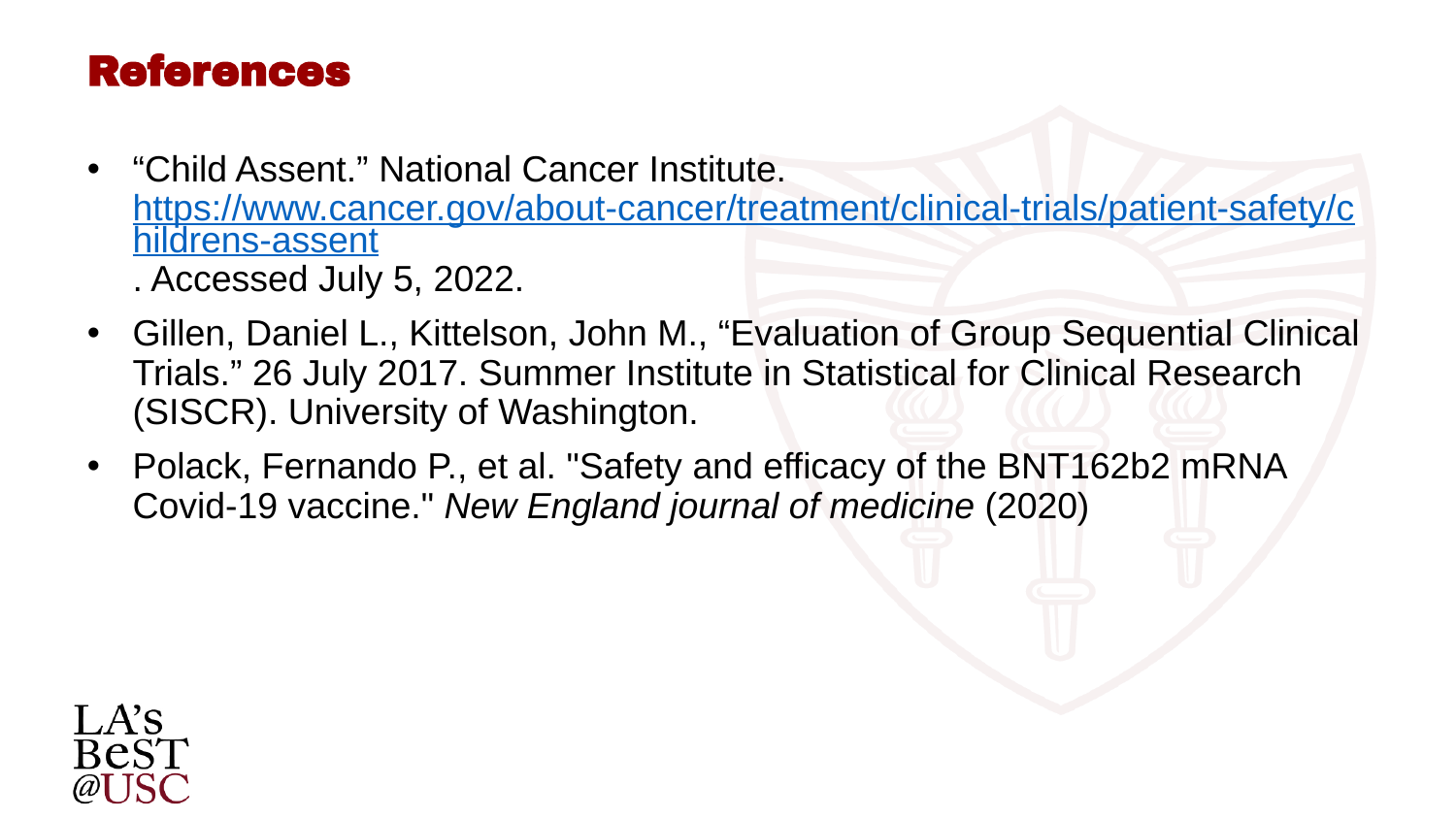

References
“Child Assent.” National Cancer Institute. https://www.cancer.gov/about-cancer/treatment/clinical-trials/patient-safety/childrens-assent. Accessed July 5, 2022.
Gillen, Daniel L., Kittelson, John M., “Evaluation of Group Sequential Clinical Trials.” 26 July 2017. Summer Institute in Statistical for Clinical Research (SISCR). University of Washington.
Polack, Fernando P., et al. "Safety and efficacy of the BNT162b2 mRNA Covid-19 vaccine." New England journal of medicine (2020)